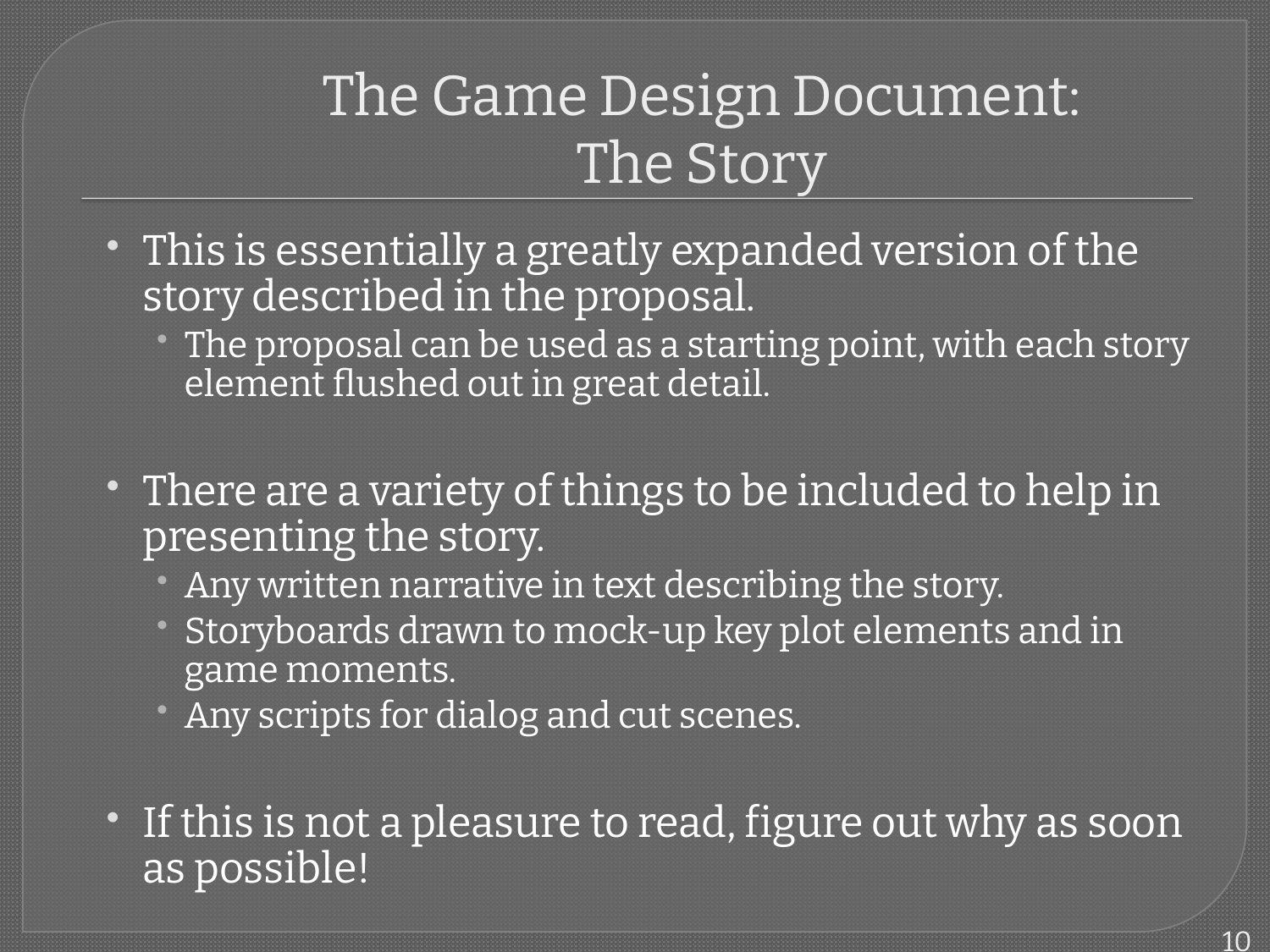

# The Game Design Document: The Story
This is essentially a greatly expanded version of the story described in the proposal.
The proposal can be used as a starting point, with each story element flushed out in great detail.

There are a variety of things to be included to help in presenting the story.
Any written narrative in text describing the story.
Storyboards drawn to mock-up key plot elements and in game moments.
Any scripts for dialog and cut scenes.

If this is not a pleasure to read, figure out why as soon as possible!

10